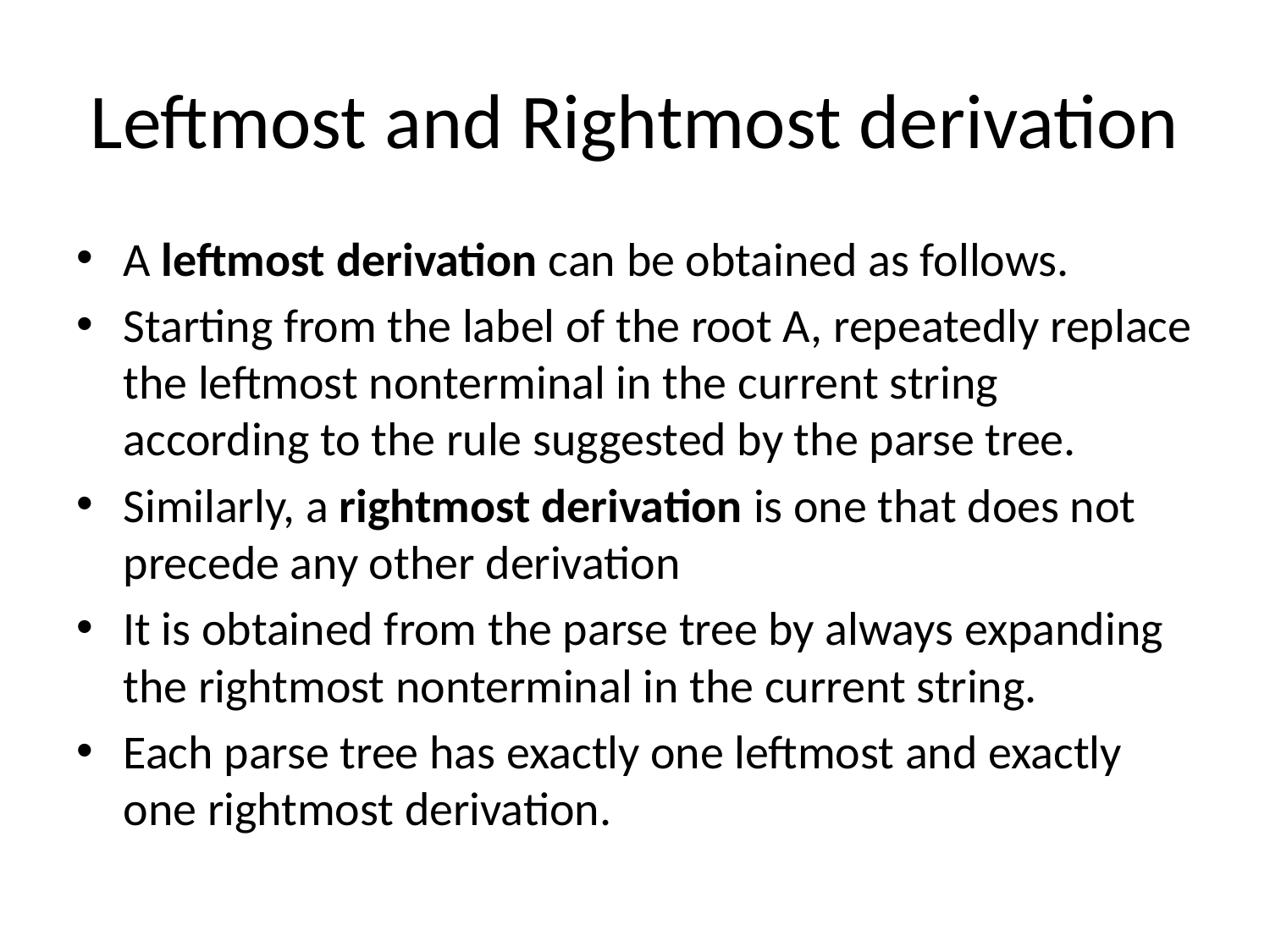

# Leftmost and Rightmost derivation
A leftmost derivation can be obtained as follows.
Starting from the label of the root A, repeatedly replace the leftmost nonterminal in the current string according to the rule suggested by the parse tree.
Similarly, a rightmost derivation is one that does not precede any other derivation
It is obtained from the parse tree by always expanding the rightmost nonterminal in the current string.
Each parse tree has exactly one leftmost and exactly one rightmost derivation.